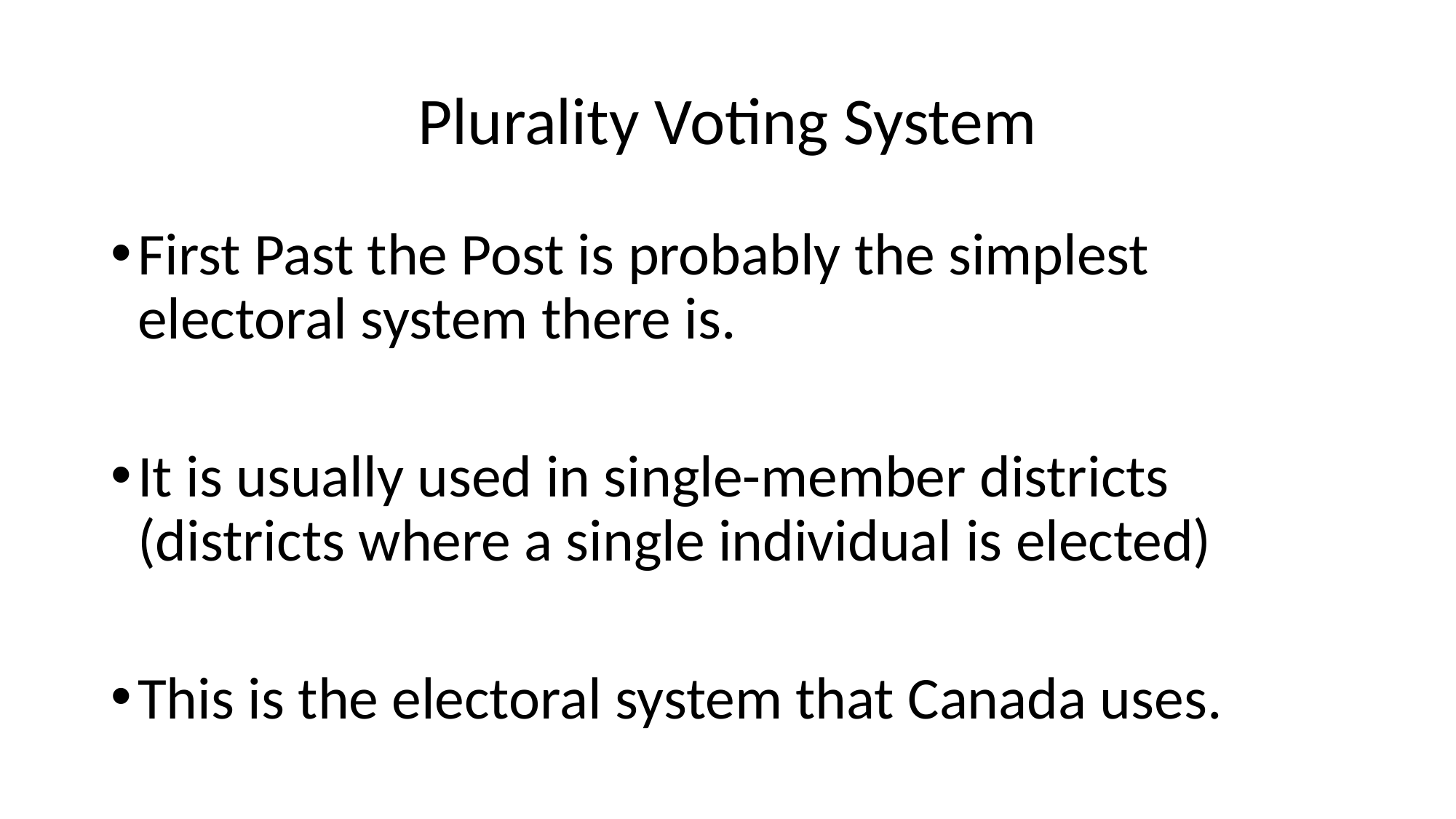

# Plurality Voting System
First Past the Post is probably the simplest electoral system there is.

It is usually used in single-member districts (districts where a single individual is elected)

This is the electoral system that Canada uses.